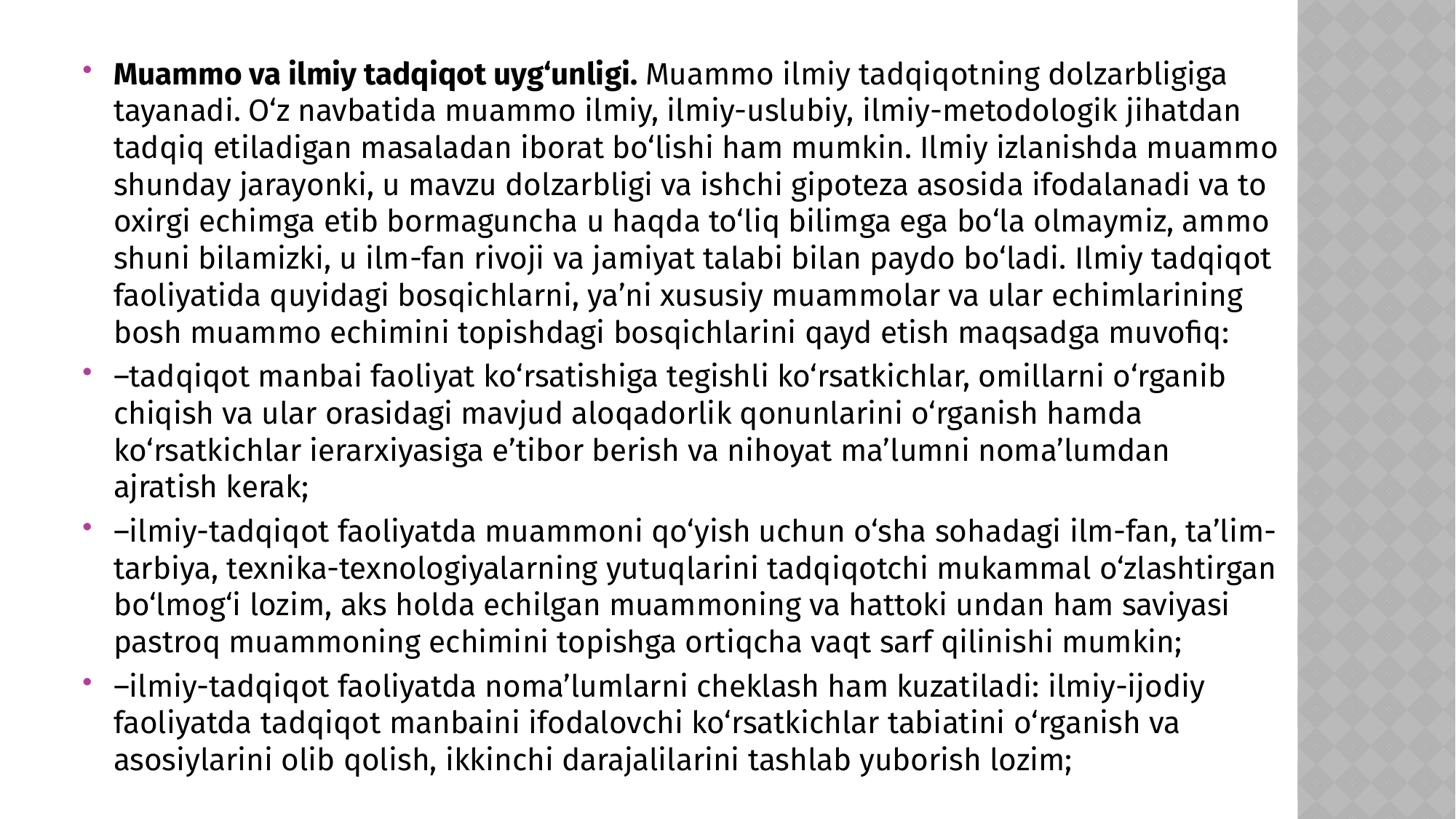

Muammo va ilmiy tadqiqot uyg‘unligi. Muammo ilmiy tadqiqotning dolzarbligiga tayanadi. O‘z navbatida muammo ilmiy, ilmiy-uslubiy, ilmiy-metodologik jihatdan tadqiq etiladigan masaladan iborat bo‘lishi ham mumkin. Ilmiy izlanishda muammo shunday jarayonki, u mavzu dolzarbligi va ishchi gipoteza asosida ifodalanadi va to oxirgi echimga etib bormaguncha u haqda to‘liq bilimga ega bo‘la olmaymiz, ammo shuni bilamizki, u ilm-fan rivoji va jamiyat talabi bilan paydo bo‘ladi. Ilmiy tadqiqot faoliyatida quyidagi bosqichlarni, ya’ni xususiy muammolar va ular echimlarining bosh muammo echimini topishdagi bosqichlarini qayd etish maqsadga muvofiq:
–tadqiqot manbai faoliyat ko‘rsatishiga tegishli ko‘rsatkichlar, omillarni o‘rganib chiqish va ular orasidagi mavjud aloqadorlik qonunlarini o‘rganish hamda ko‘rsatkichlar ierarxiyasiga e’tibor berish va nihoyat ma’lumni noma’lumdan ajratish kerak;
–ilmiy-tadqiqot faoliyatda muammoni qo‘yish uchun o‘sha sohadagi ilm-fan, ta’lim-tarbiya, texnika-texnologiyalarning yutuqlarini tadqiqotchi mukammal o‘zlashtirgan bo‘lmog‘i lozim, aks holda echilgan muammoning va hattoki undan ham saviyasi pastroq muammoning echimini topishga ortiqcha vaqt sarf qilinishi mumkin;
–ilmiy-tadqiqot faoliyatda noma’lumlarni cheklash ham kuzatiladi: ilmiy-ijodiy faoliyatda tadqiqot manbaini ifodalovchi ko‘rsatkichlar tabiatini o‘rganish va asosiylarini olib qolish, ikkinchi darajalilarini tashlab yuborish lozim;